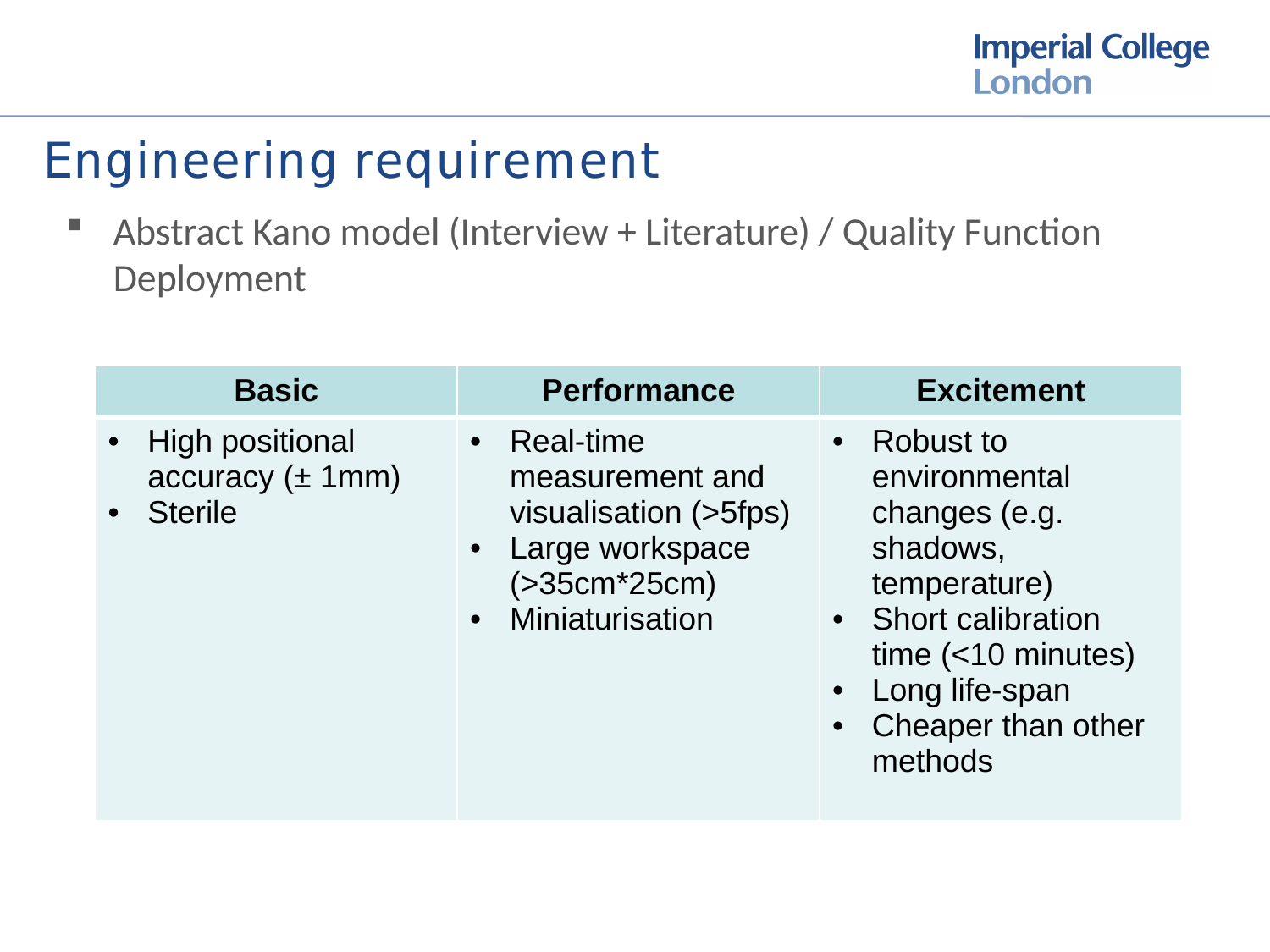

# Engineering requirement
Abstract Kano model (Interview + Literature) / Quality Function Deployment

| Basic | Performance | Excitement |
| --- | --- | --- |
| High positional accuracy (± 1mm) Sterile | Real-time measurement and visualisation (>5fps) Large workspace (>35cm\*25cm) Miniaturisation | Robust to environmental changes (e.g. shadows, temperature) Short calibration time (<10 minutes) Long life-span Cheaper than other methods |